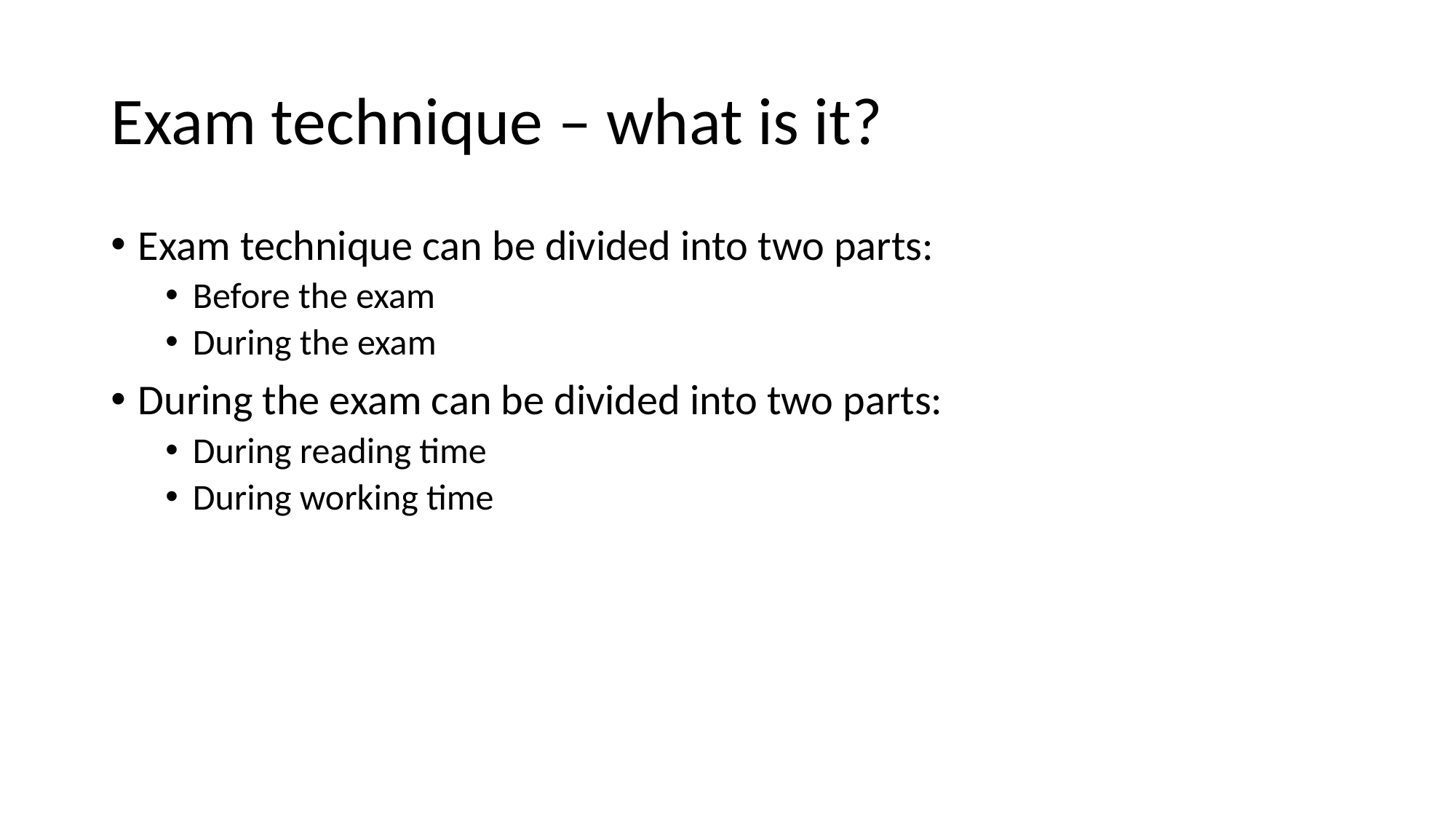

# Exam technique – what is it?
Exam technique can be divided into two parts:
Before the exam
During the exam
During the exam can be divided into two parts:
During reading time
During working time